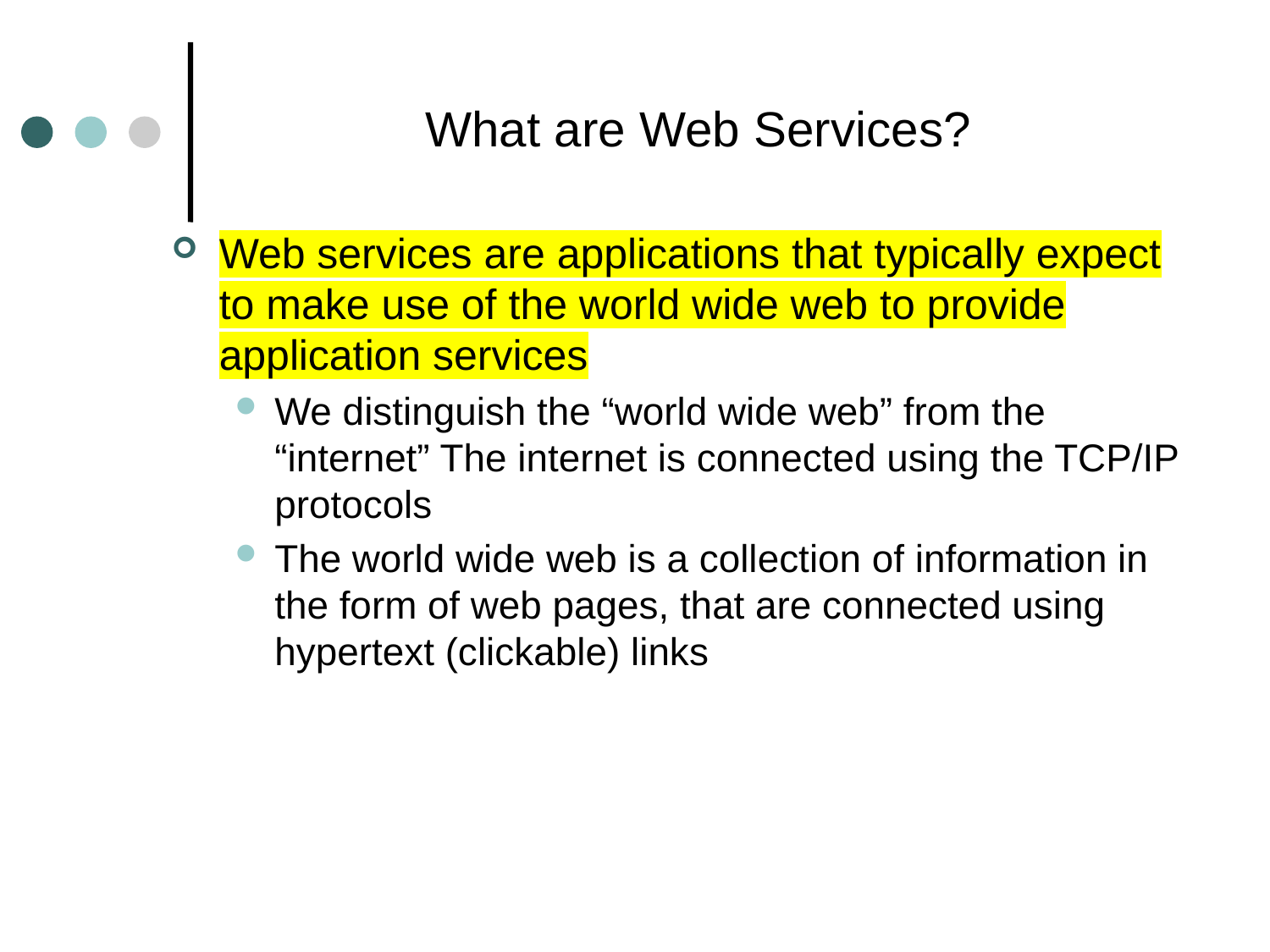

# What are Web Services?

Web services are applications that typically expect to make use of the world wide web to provide application services
We distinguish the “world wide web” from the “internet” The internet is connected using the TCP/IP protocols
The world wide web is a collection of information in the form of web pages, that are connected using hypertext (clickable) links